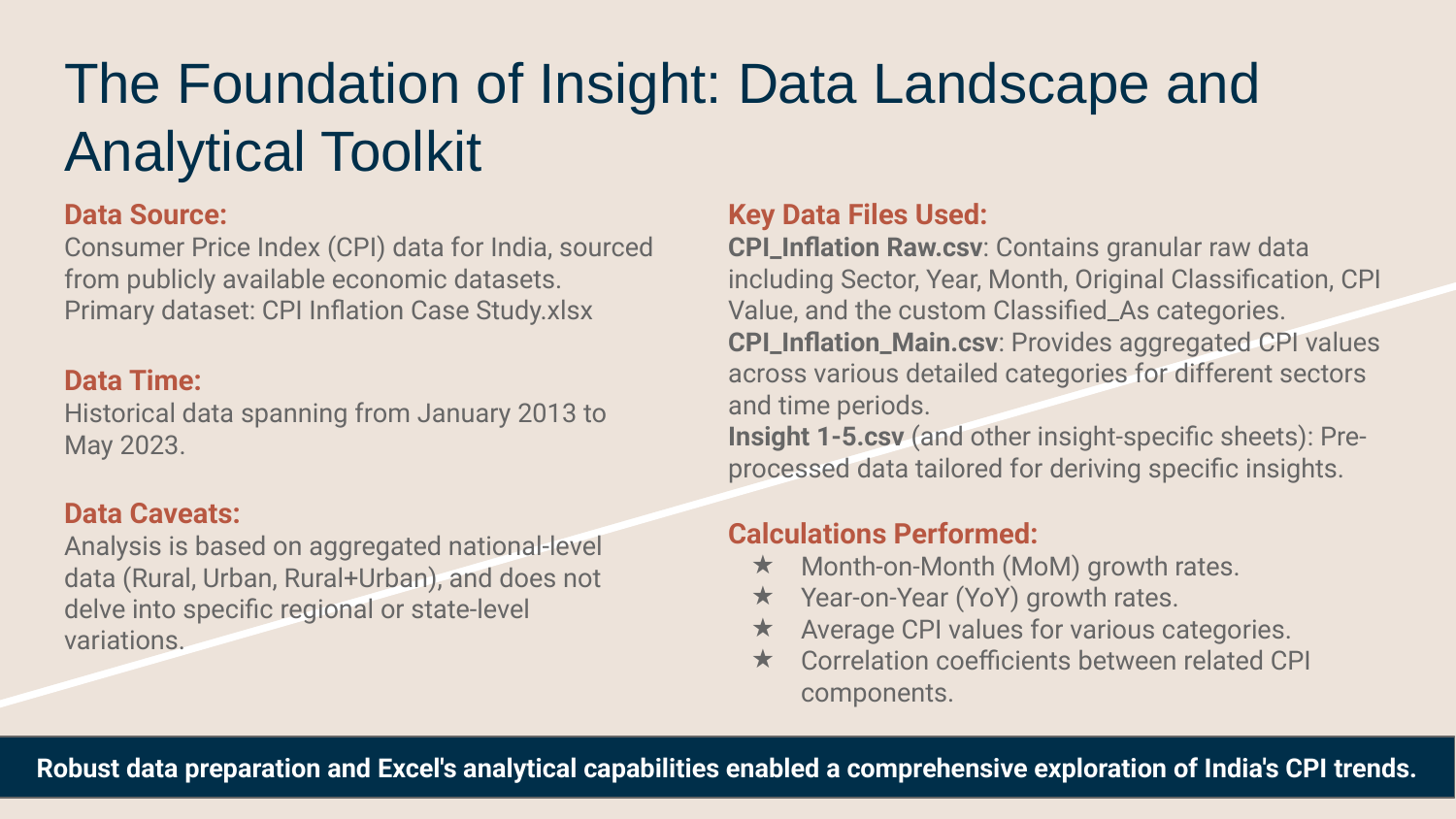

# The Foundation of Insight: Data Landscape and Analytical Toolkit
Data Source:
Consumer Price Index (CPI) data for India, sourced from publicly available economic datasets.
Primary dataset: CPI Inflation Case Study.xlsx
Key Data Files Used:
CPI_Inflation Raw.csv: Contains granular raw data including Sector, Year, Month, Original Classification, CPI Value, and the custom Classified_As categories.
CPI_Inflation_Main.csv: Provides aggregated CPI values across various detailed categories for different sectors and time periods.
Insight 1-5.csv (and other insight-specific sheets): Pre-processed data tailored for deriving specific insights.
Data Time:
Historical data spanning from January 2013 to May 2023.
Data Caveats:
Analysis is based on aggregated national-level data (Rural, Urban, Rural+Urban), and does not delve into specific regional or state-level variations.
Calculations Performed:
Month-on-Month (MoM) growth rates.
Year-on-Year (YoY) growth rates.
Average CPI values for various categories.
Correlation coefficients between related CPI components.
Robust data preparation and Excel's analytical capabilities enabled a comprehensive exploration of India's CPI trends.